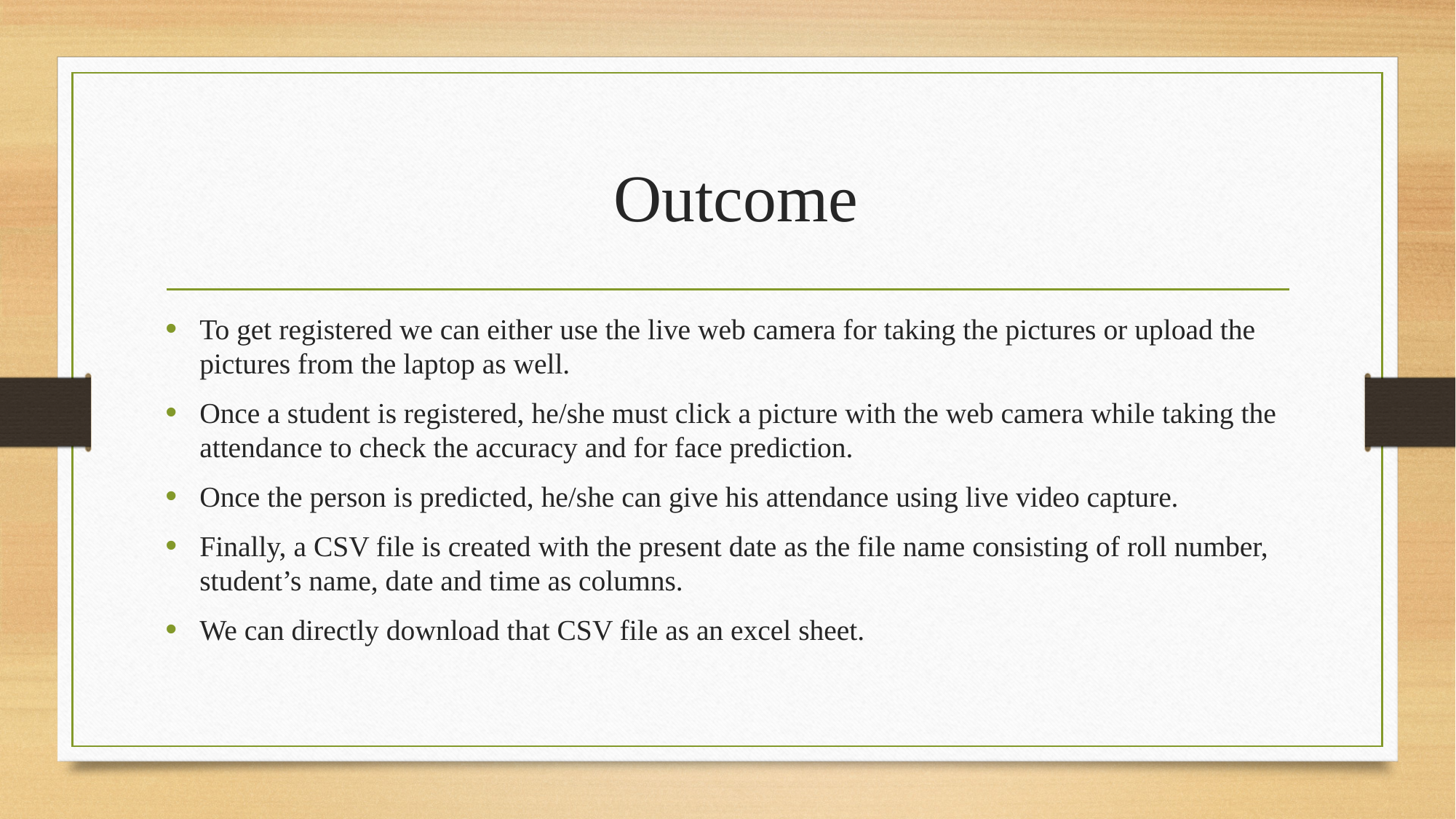

# Outcome
To get registered we can either use the live web camera for taking the pictures or upload the pictures from the laptop as well.
Once a student is registered, he/she must click a picture with the web camera while taking the attendance to check the accuracy and for face prediction.
Once the person is predicted, he/she can give his attendance using live video capture.
Finally, a CSV file is created with the present date as the file name consisting of roll number, student’s name, date and time as columns.
We can directly download that CSV file as an excel sheet.